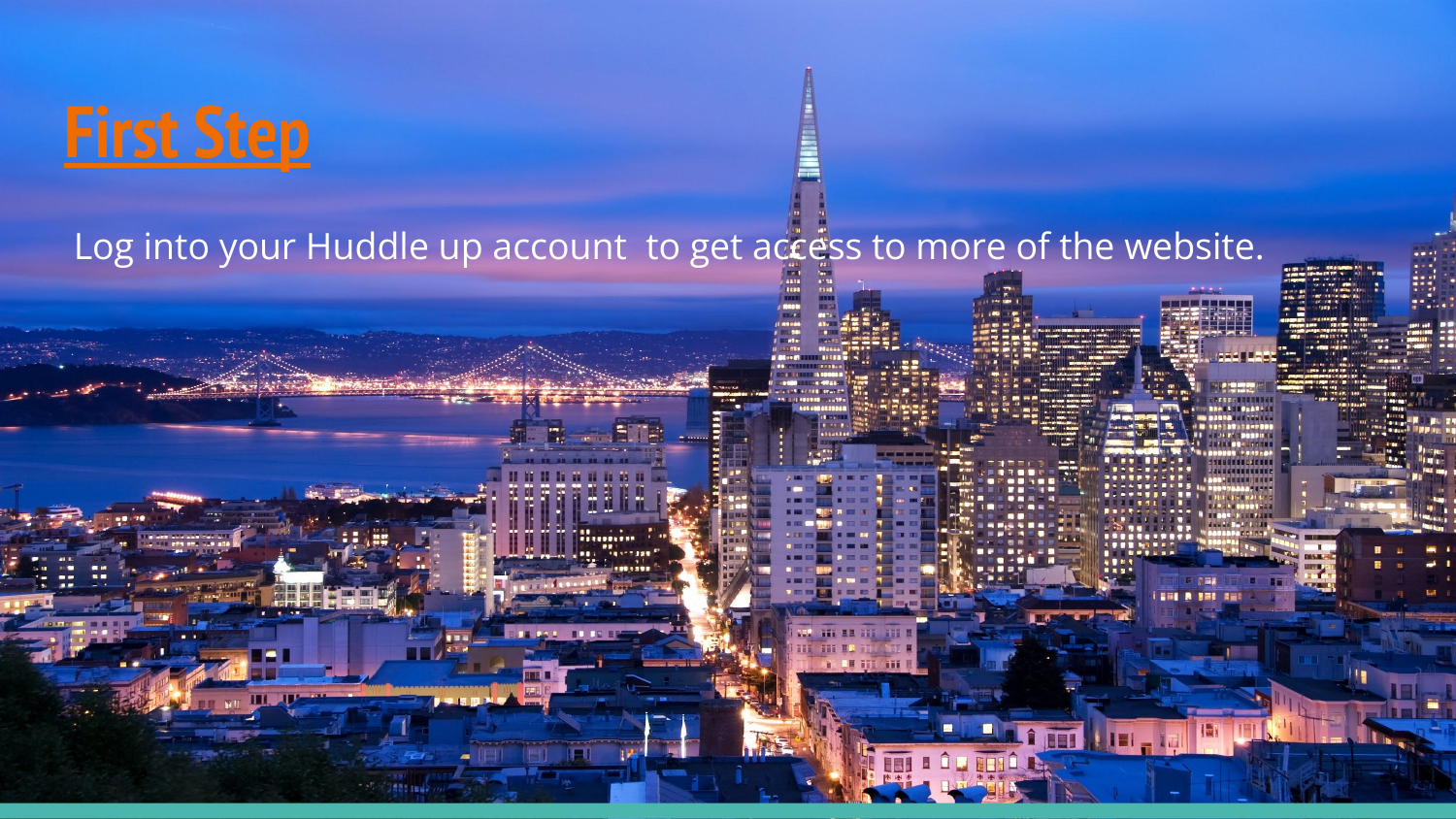

# First Step
 Log into your Huddle up account  to get access to more of the website.